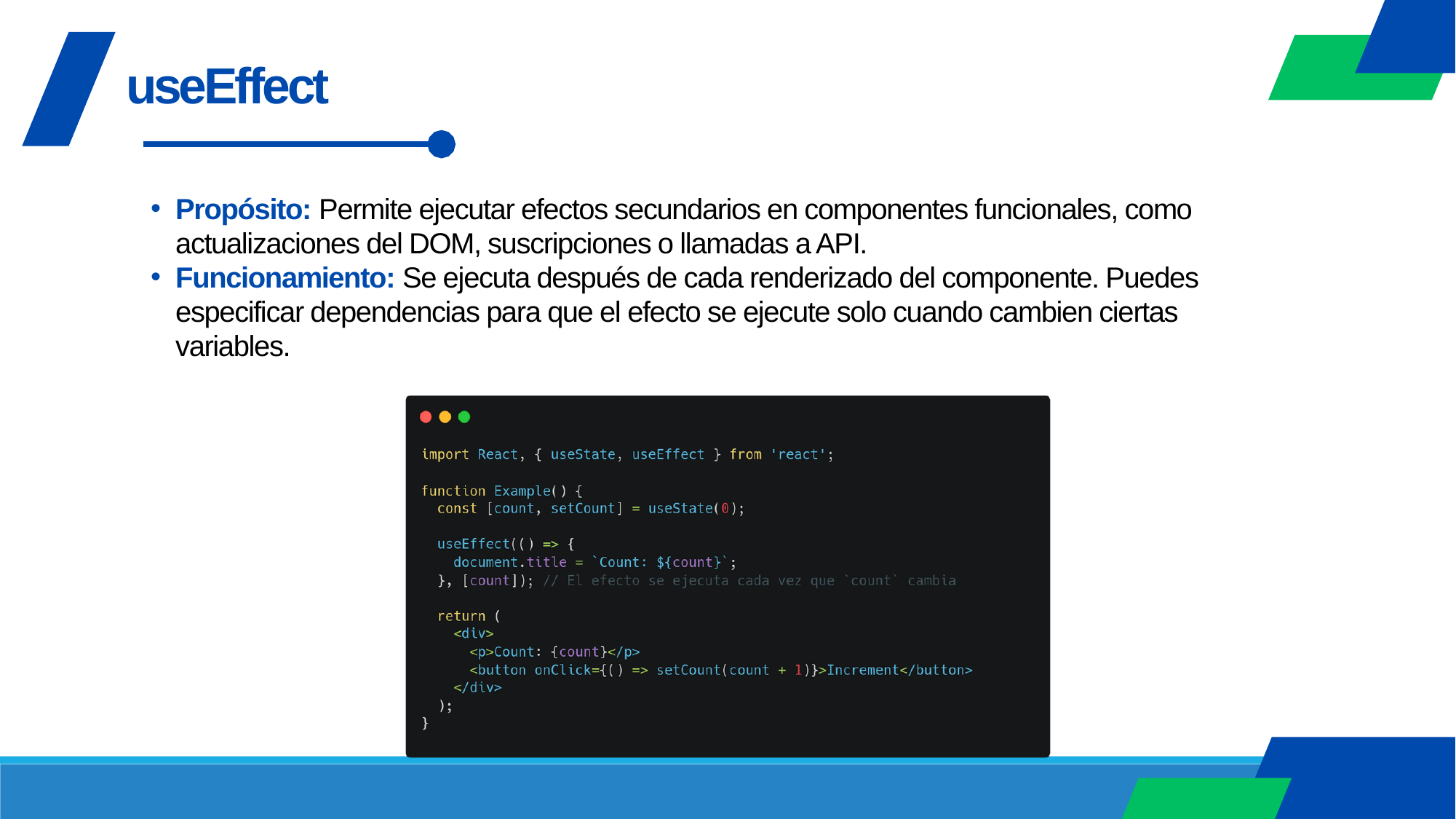

useEffect

Propósito: Permite ejecutar efectos secundarios en componentes funcionales, como actualizaciones del DOM, suscripciones o llamadas a API.
Funcionamiento: Se ejecuta después de cada renderizado del componente. Puedes especificar dependencias para que el efecto se ejecute solo cuando cambien ciertas variables.